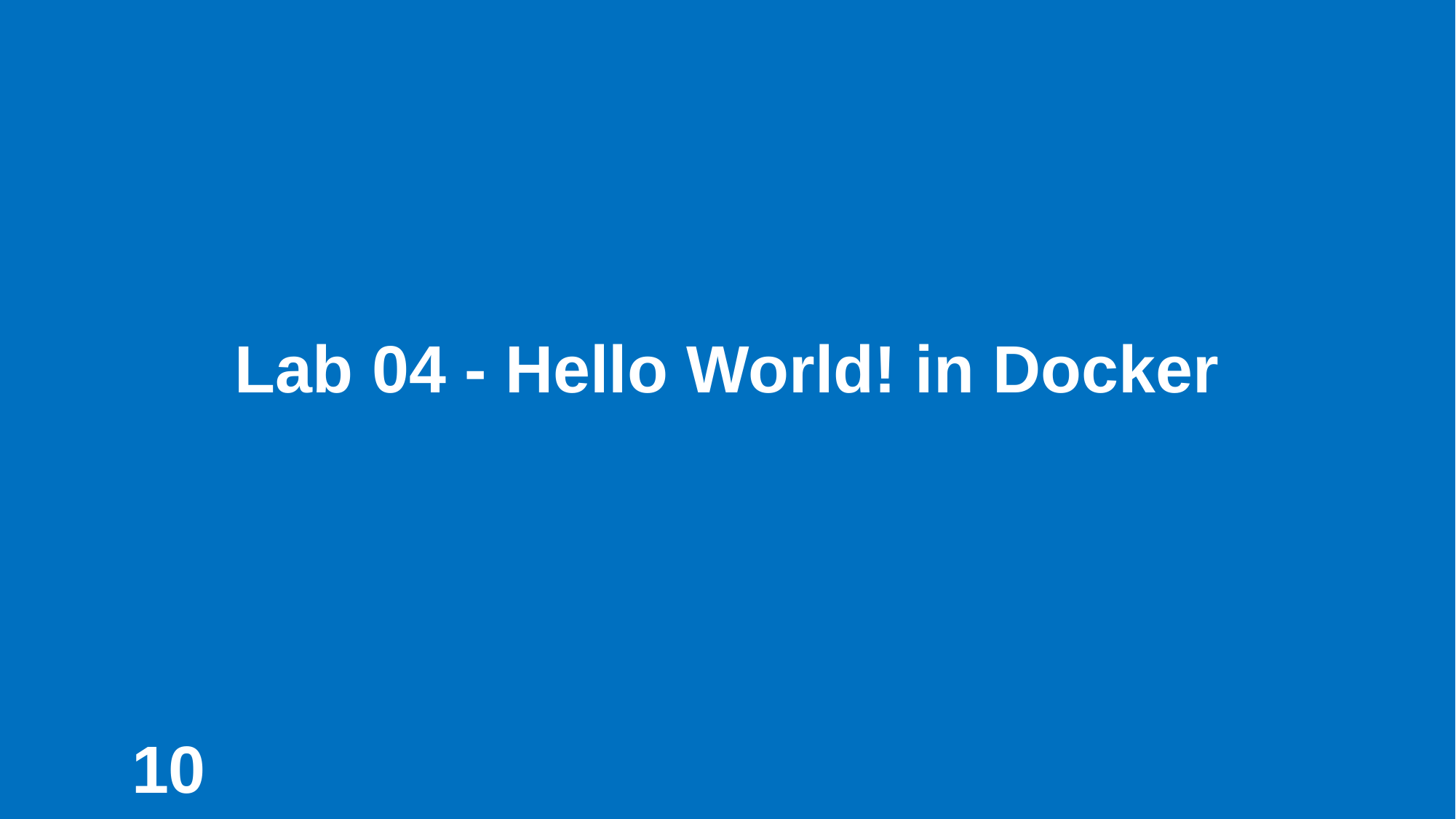

Lab 04 - Hello World! in Docker
10 minutes